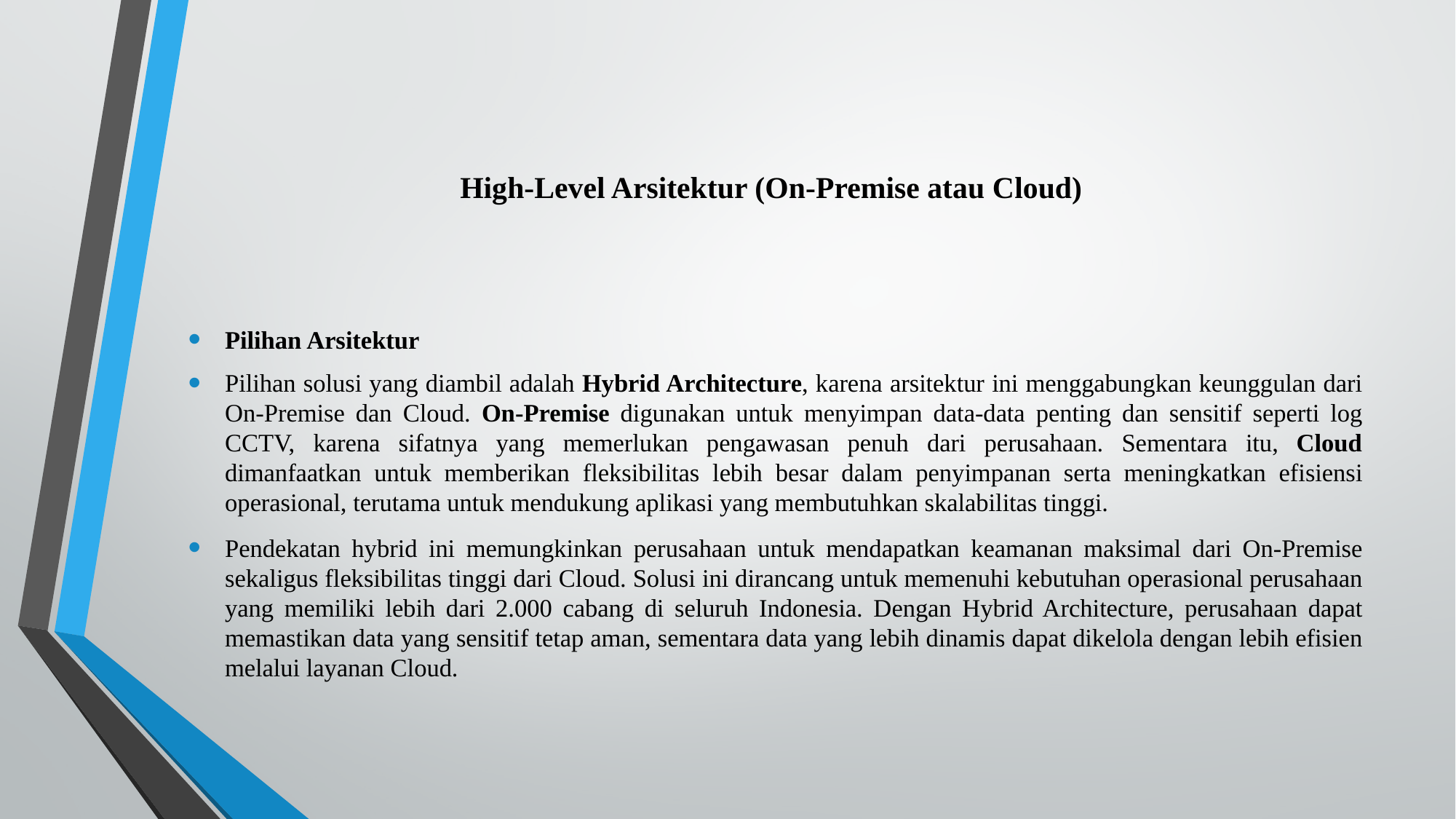

# High-Level Arsitektur (On-Premise atau Cloud)
Pilihan Arsitektur
Pilihan solusi yang diambil adalah Hybrid Architecture, karena arsitektur ini menggabungkan keunggulan dari On-Premise dan Cloud. On-Premise digunakan untuk menyimpan data-data penting dan sensitif seperti log CCTV, karena sifatnya yang memerlukan pengawasan penuh dari perusahaan. Sementara itu, Cloud dimanfaatkan untuk memberikan fleksibilitas lebih besar dalam penyimpanan serta meningkatkan efisiensi operasional, terutama untuk mendukung aplikasi yang membutuhkan skalabilitas tinggi.
Pendekatan hybrid ini memungkinkan perusahaan untuk mendapatkan keamanan maksimal dari On-Premise sekaligus fleksibilitas tinggi dari Cloud. Solusi ini dirancang untuk memenuhi kebutuhan operasional perusahaan yang memiliki lebih dari 2.000 cabang di seluruh Indonesia. Dengan Hybrid Architecture, perusahaan dapat memastikan data yang sensitif tetap aman, sementara data yang lebih dinamis dapat dikelola dengan lebih efisien melalui layanan Cloud.